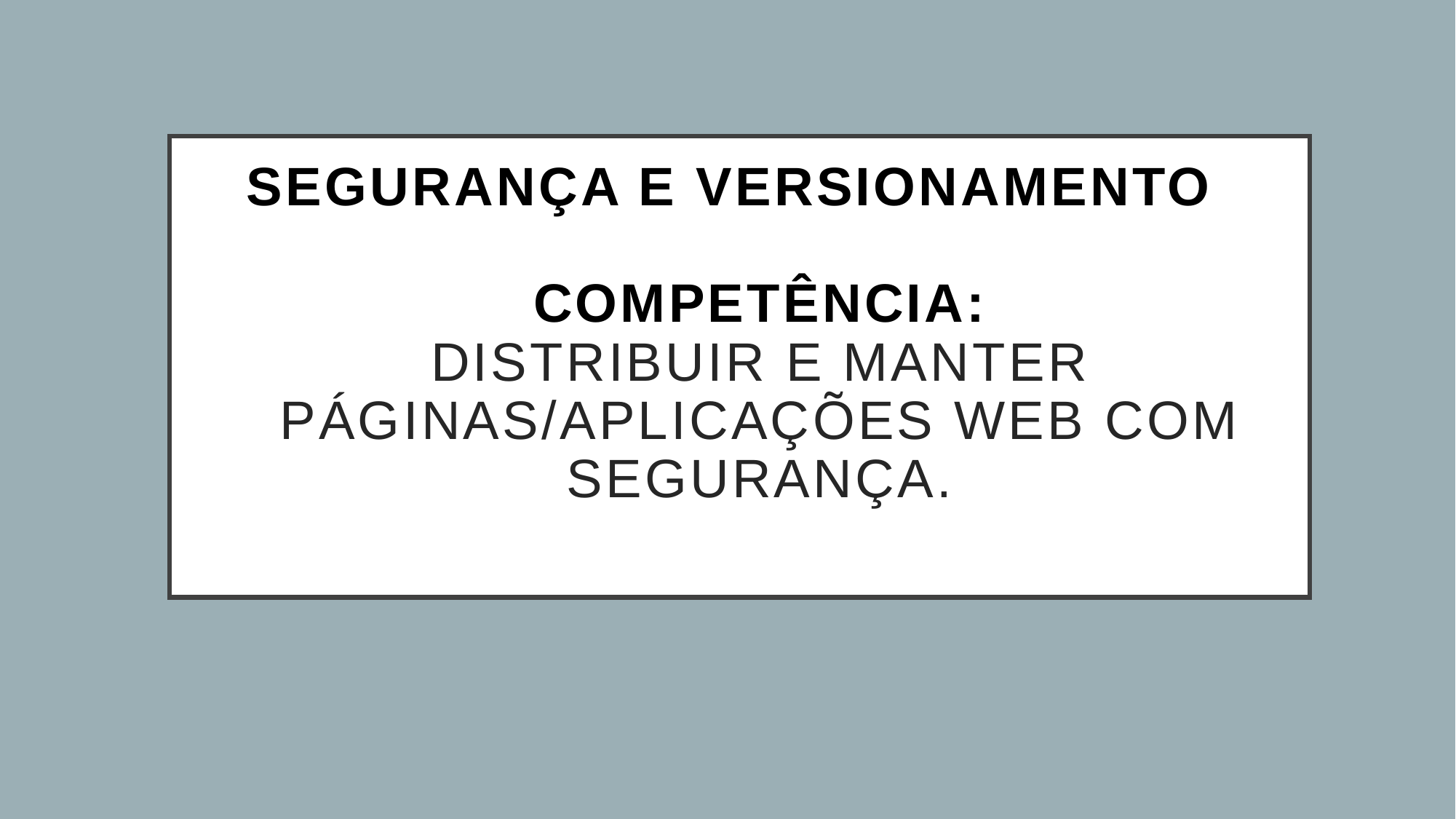

# Segurança e Versionamento Competência: Distribuir e manter páginas/aplicações web com segurança.